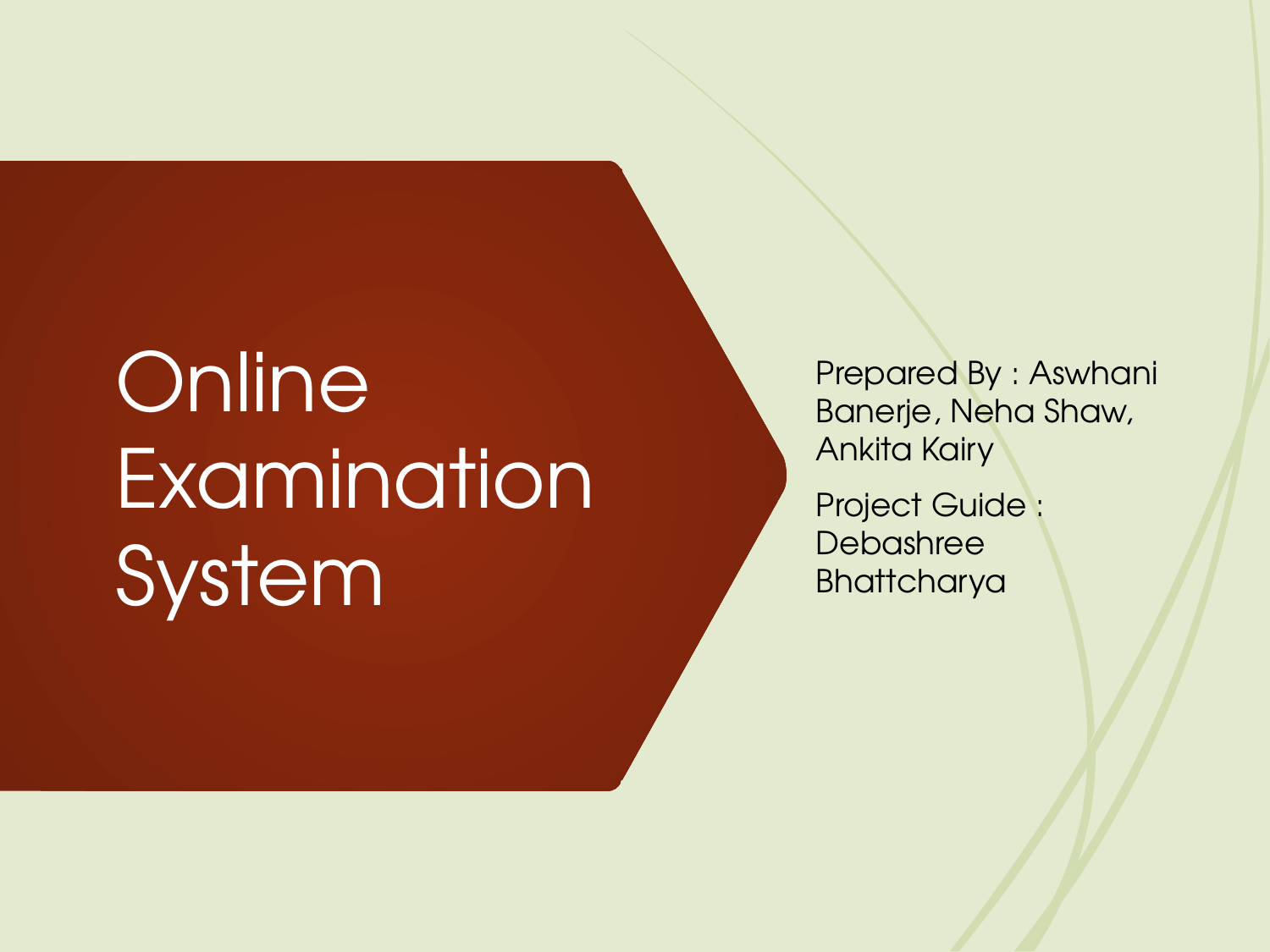

Prepared By : Aswhani Banerje, Neha Shaw, Ankita Kairy
Project Guide : Debashree Bhattcharya

# Online Examination System